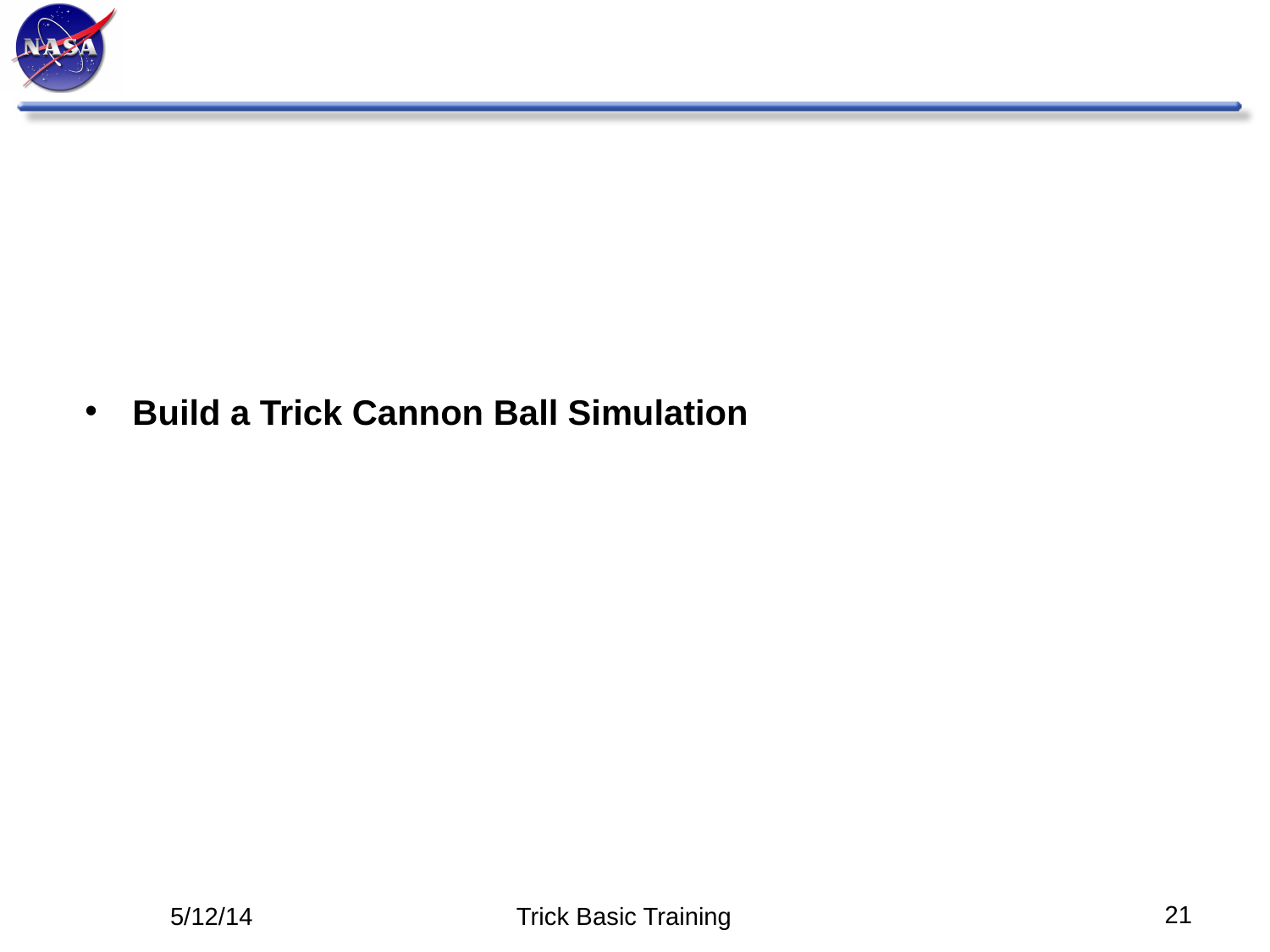

# Build a Trick Cannon Ball Simulation
21
5/12/14
Trick Basic Training